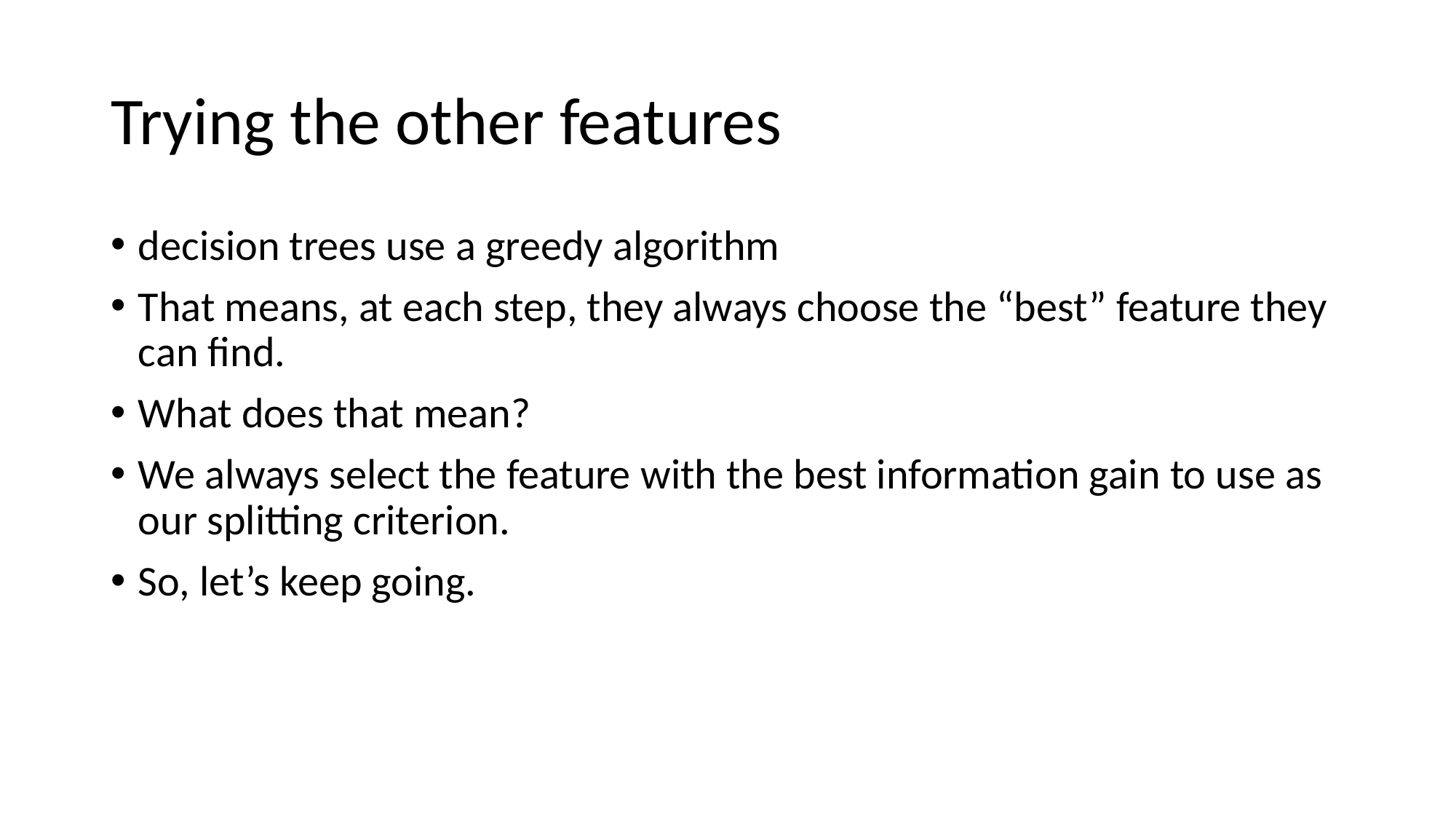

# Trying the other features
decision trees use a greedy algorithm
That means, at each step, they always choose the “best” feature they can find.
What does that mean?
We always select the feature with the best information gain to use as our splitting criterion.
So, let’s keep going.